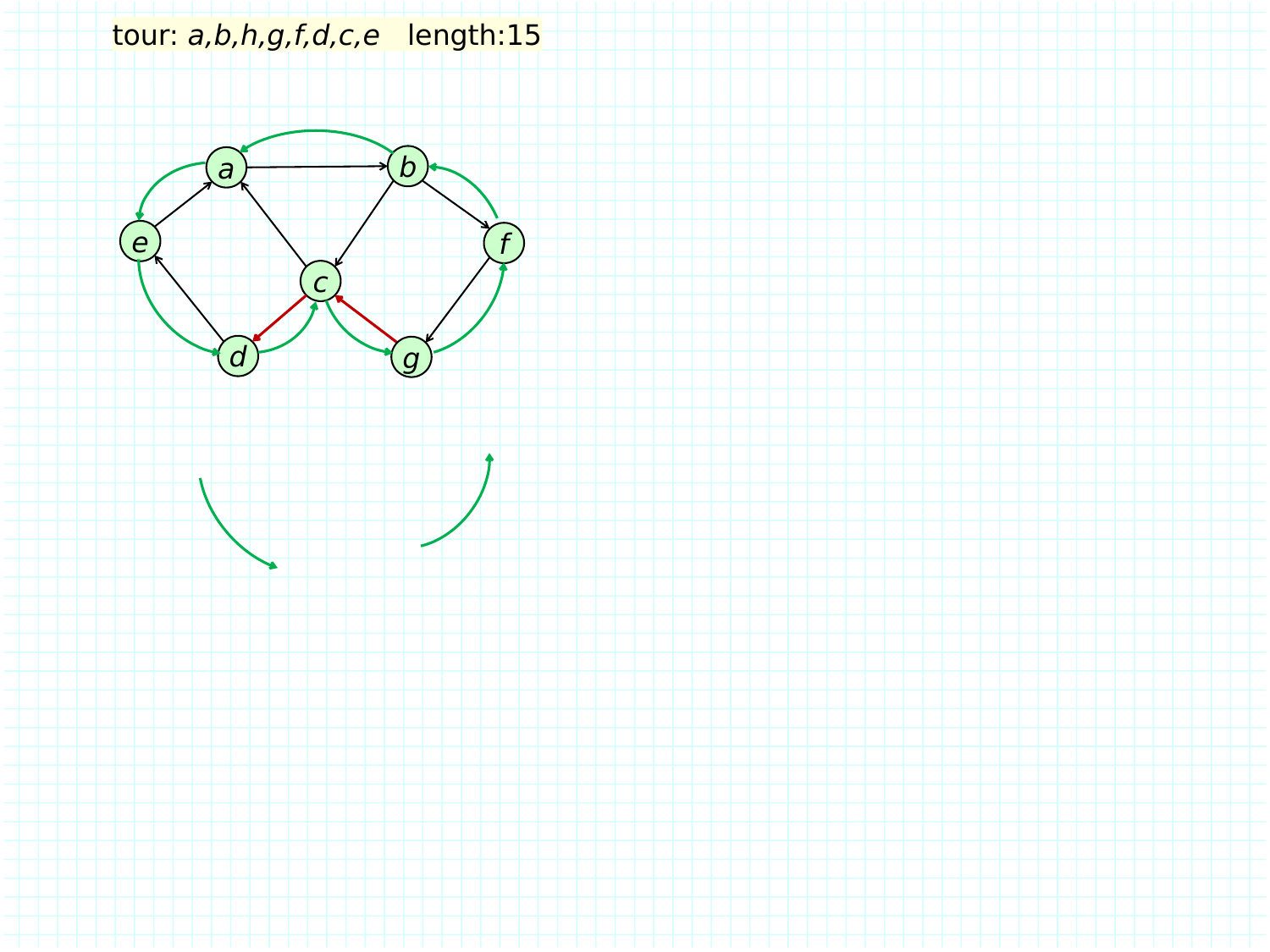

tour: a,b,h,g,f,d,c,e   length:15

b
a

e
f

c
d
g